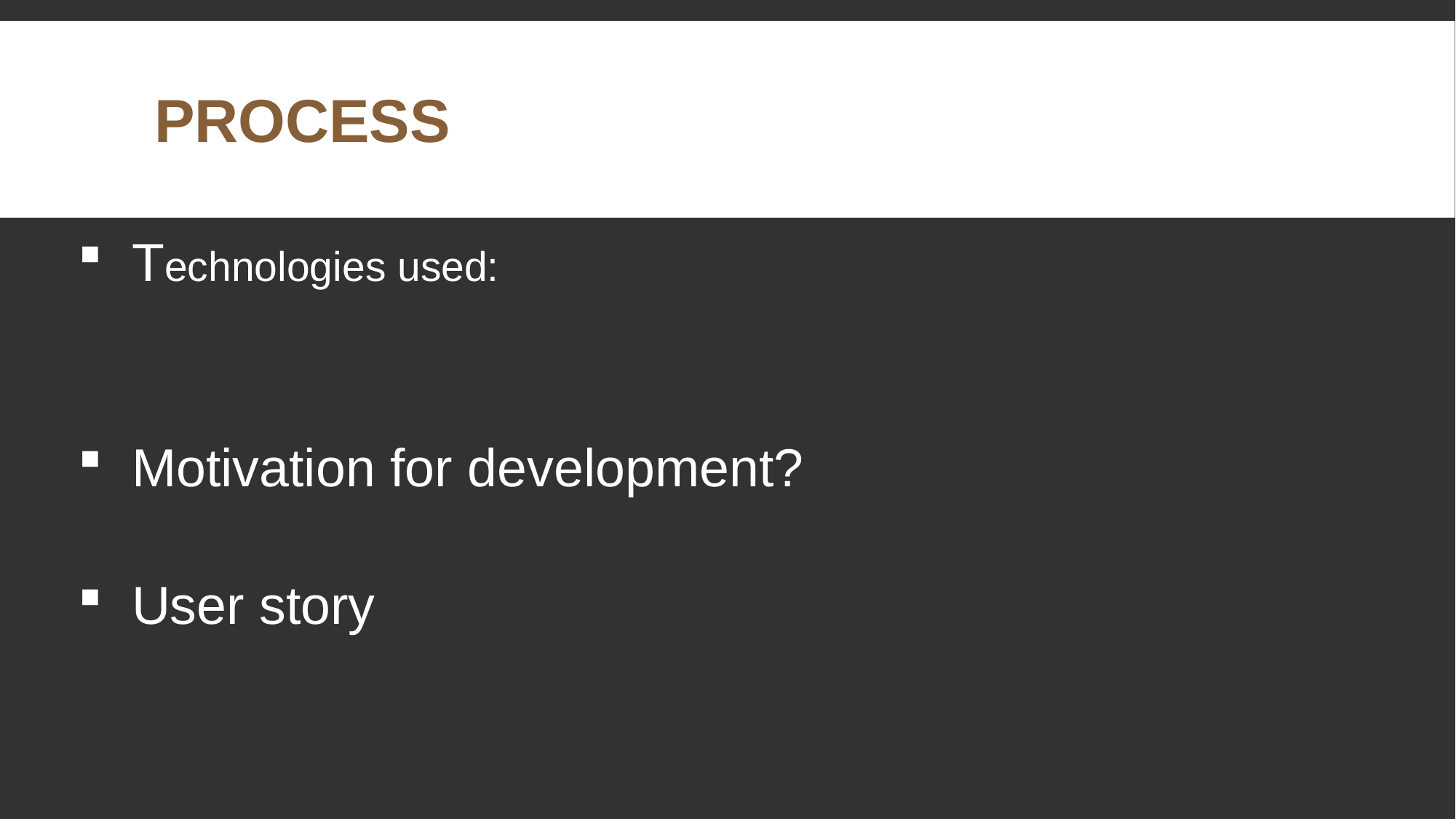

# Process
Technologies used:

Motivation for development?

User story